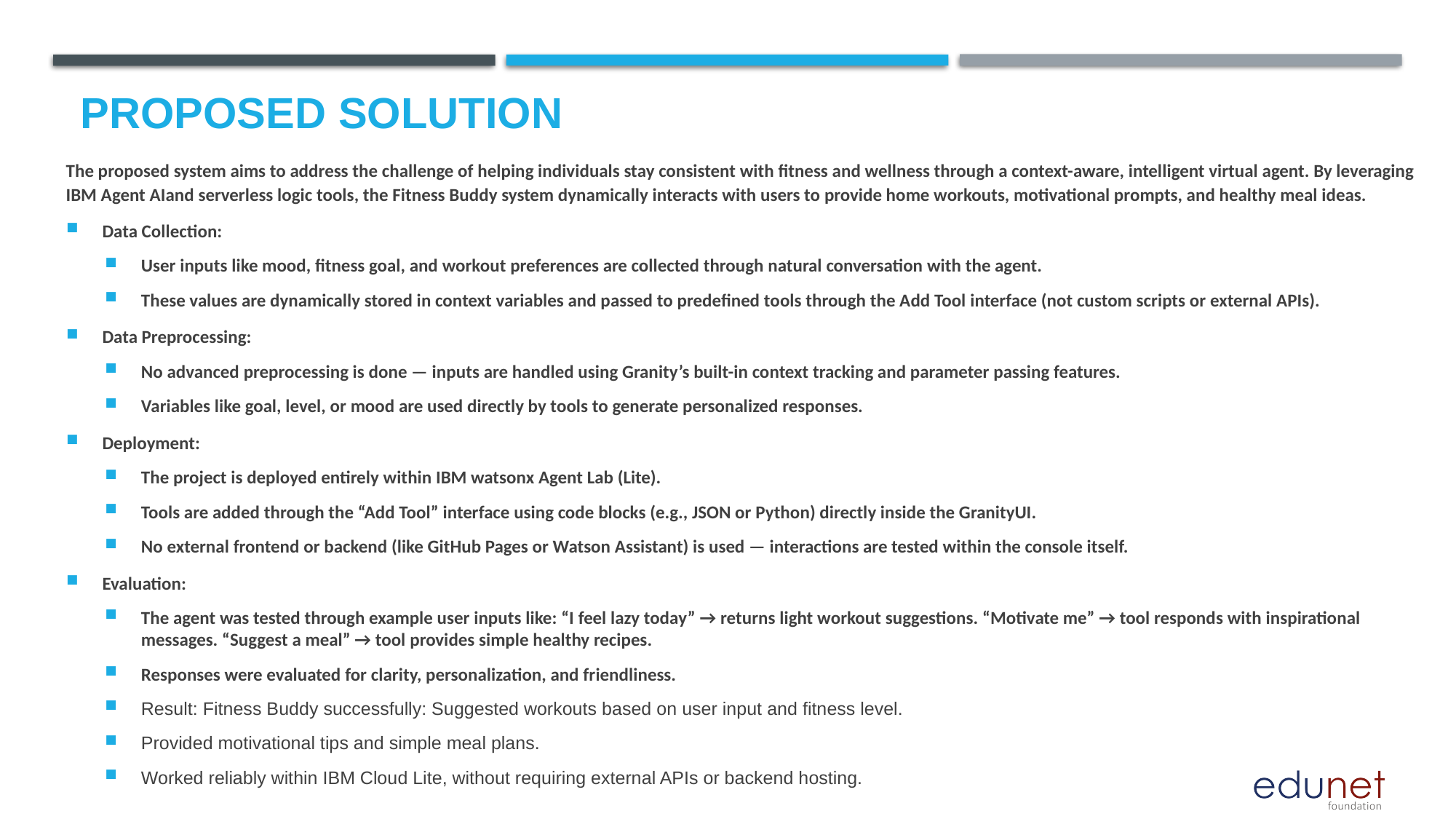

# Proposed Solution
The proposed system aims to address the challenge of helping individuals stay consistent with fitness and wellness through a context-aware, intelligent virtual agent. By leveraging IBM Agent AIand serverless logic tools, the Fitness Buddy system dynamically interacts with users to provide home workouts, motivational prompts, and healthy meal ideas.
Data Collection:
User inputs like mood, fitness goal, and workout preferences are collected through natural conversation with the agent.
These values are dynamically stored in context variables and passed to predefined tools through the Add Tool interface (not custom scripts or external APIs).
Data Preprocessing:
No advanced preprocessing is done — inputs are handled using Granity’s built-in context tracking and parameter passing features.
Variables like goal, level, or mood are used directly by tools to generate personalized responses.
Deployment:
The project is deployed entirely within IBM watsonx Agent Lab (Lite).
Tools are added through the “Add Tool” interface using code blocks (e.g., JSON or Python) directly inside the GranityUI.
No external frontend or backend (like GitHub Pages or Watson Assistant) is used — interactions are tested within the console itself.
Evaluation:
The agent was tested through example user inputs like: “I feel lazy today” → returns light workout suggestions. “Motivate me” → tool responds with inspirational messages. “Suggest a meal” → tool provides simple healthy recipes.
Responses were evaluated for clarity, personalization, and friendliness.
Result: Fitness Buddy successfully: Suggested workouts based on user input and fitness level.
Provided motivational tips and simple meal plans.
Worked reliably within IBM Cloud Lite, without requiring external APIs or backend hosting.